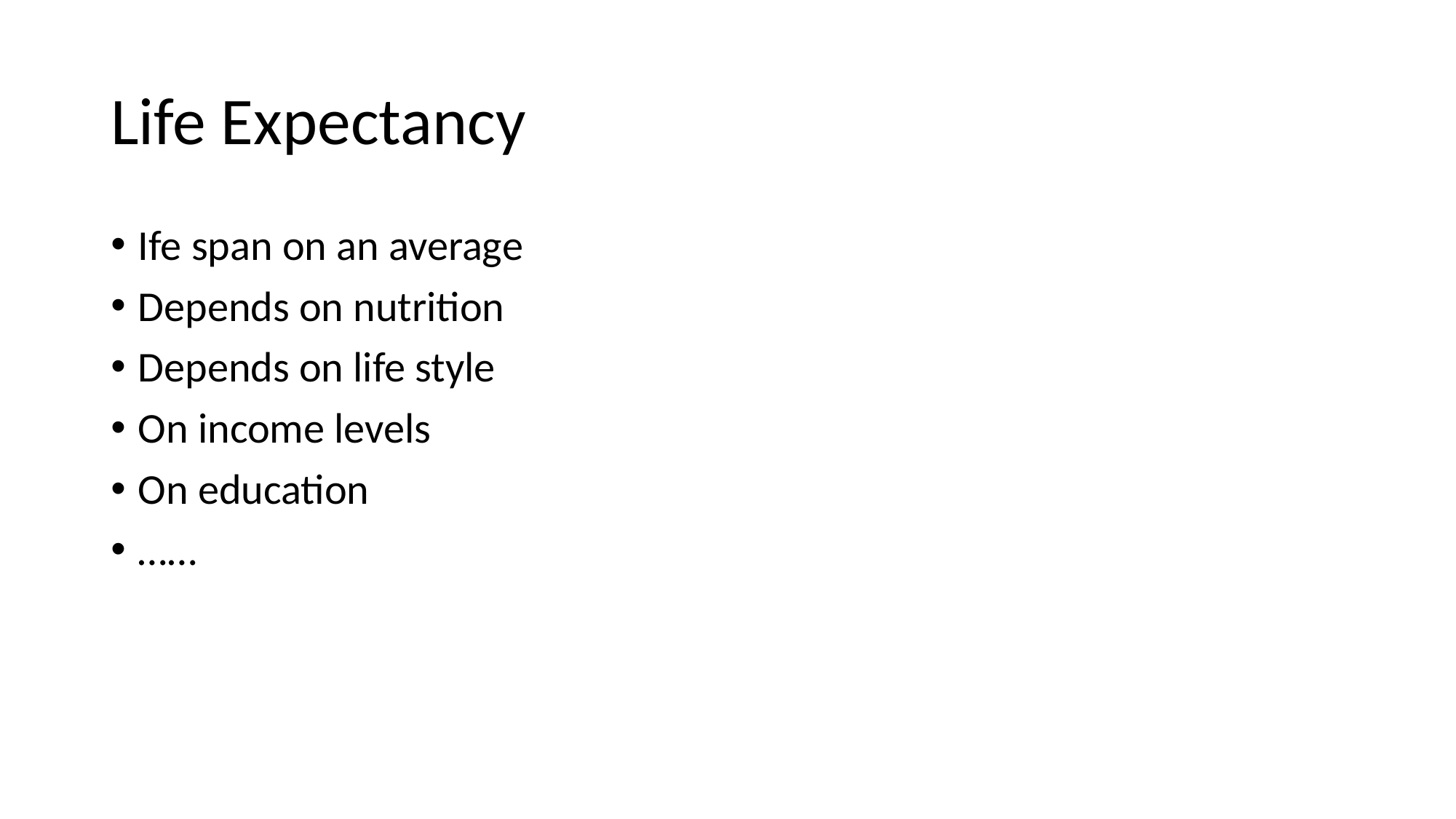

# Life Expectancy
Ife span on an average
Depends on nutrition
Depends on life style
On income levels
On education
……